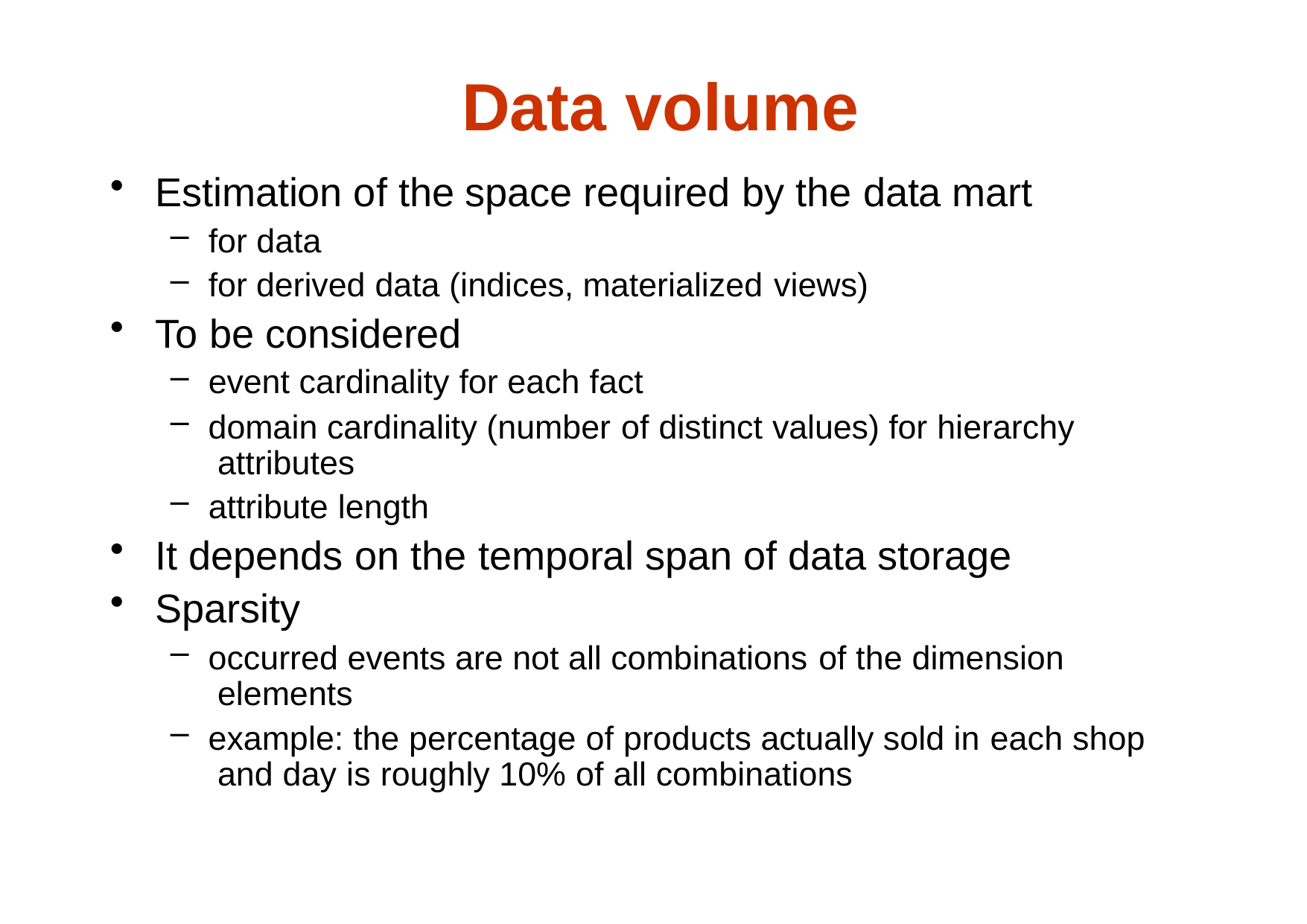

# Data volume
Estimation of the space required by the data mart
for data
for derived data (indices, materialized views)
To be considered
event cardinality for each fact
domain cardinality (number of distinct values) for hierarchy  attributes
attribute length
It depends on the temporal span of data storage
Sparsity
occurred events are not all combinations of the dimension  elements
example: the percentage of products actually sold in each shop  and day is roughly 10% of all combinations